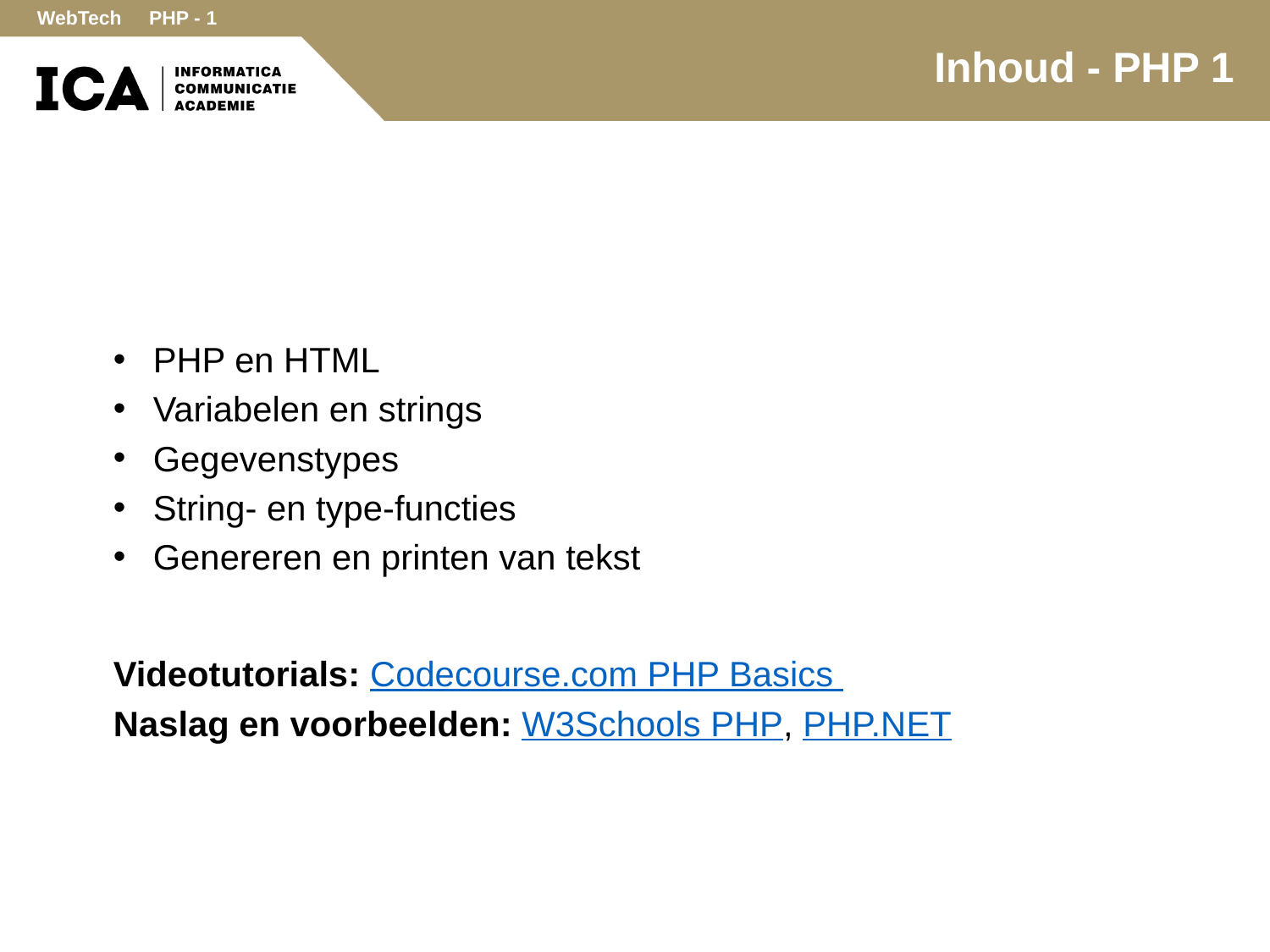

# Inhoud - PHP 1
PHP en HTML
Variabelen en strings
Gegevenstypes
String- en type-functies
Genereren en printen van tekst

Videotutorials: Codecourse.com PHP Basics
Naslag en voorbeelden: W3Schools PHP, PHP.NET